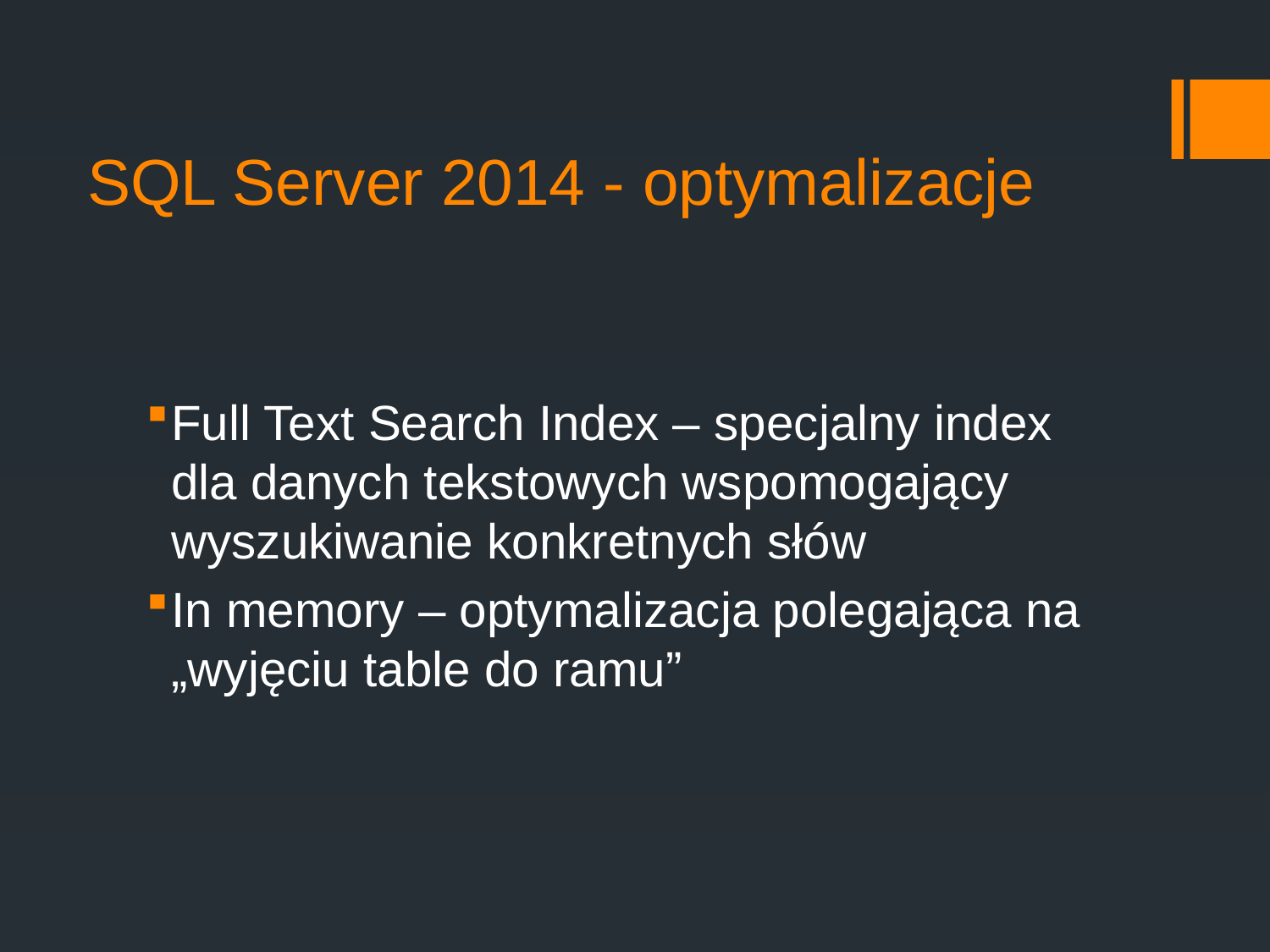

# SQL Server 2014 - optymalizacje
Full Text Search Index – specjalny index dla danych tekstowych wspomogający wyszukiwanie konkretnych słów
In memory – optymalizacja polegająca na „wyjęciu table do ramu”